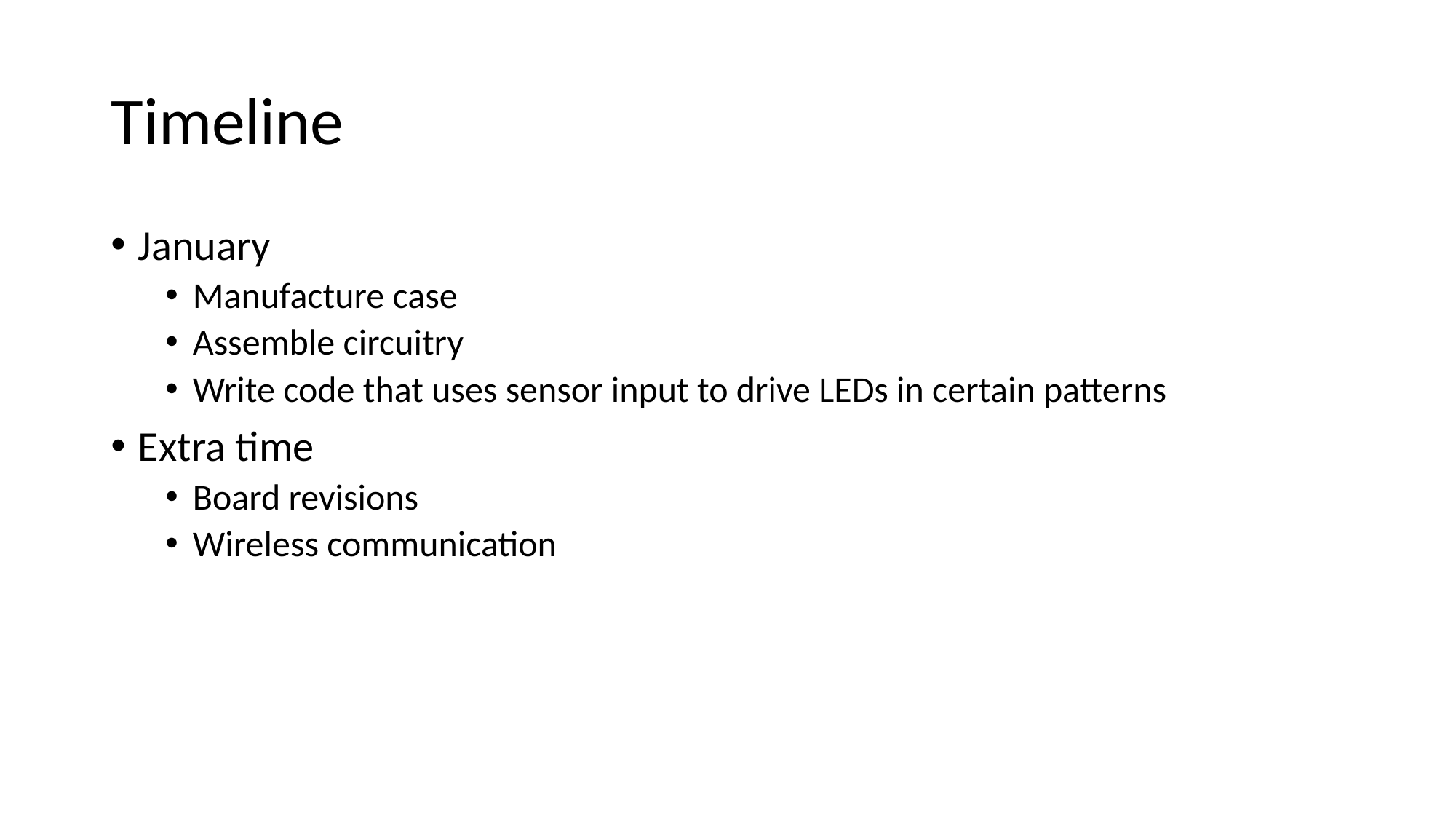

# Timeline
January
Manufacture case
Assemble circuitry
Write code that uses sensor input to drive LEDs in certain patterns
Extra time
Board revisions
Wireless communication